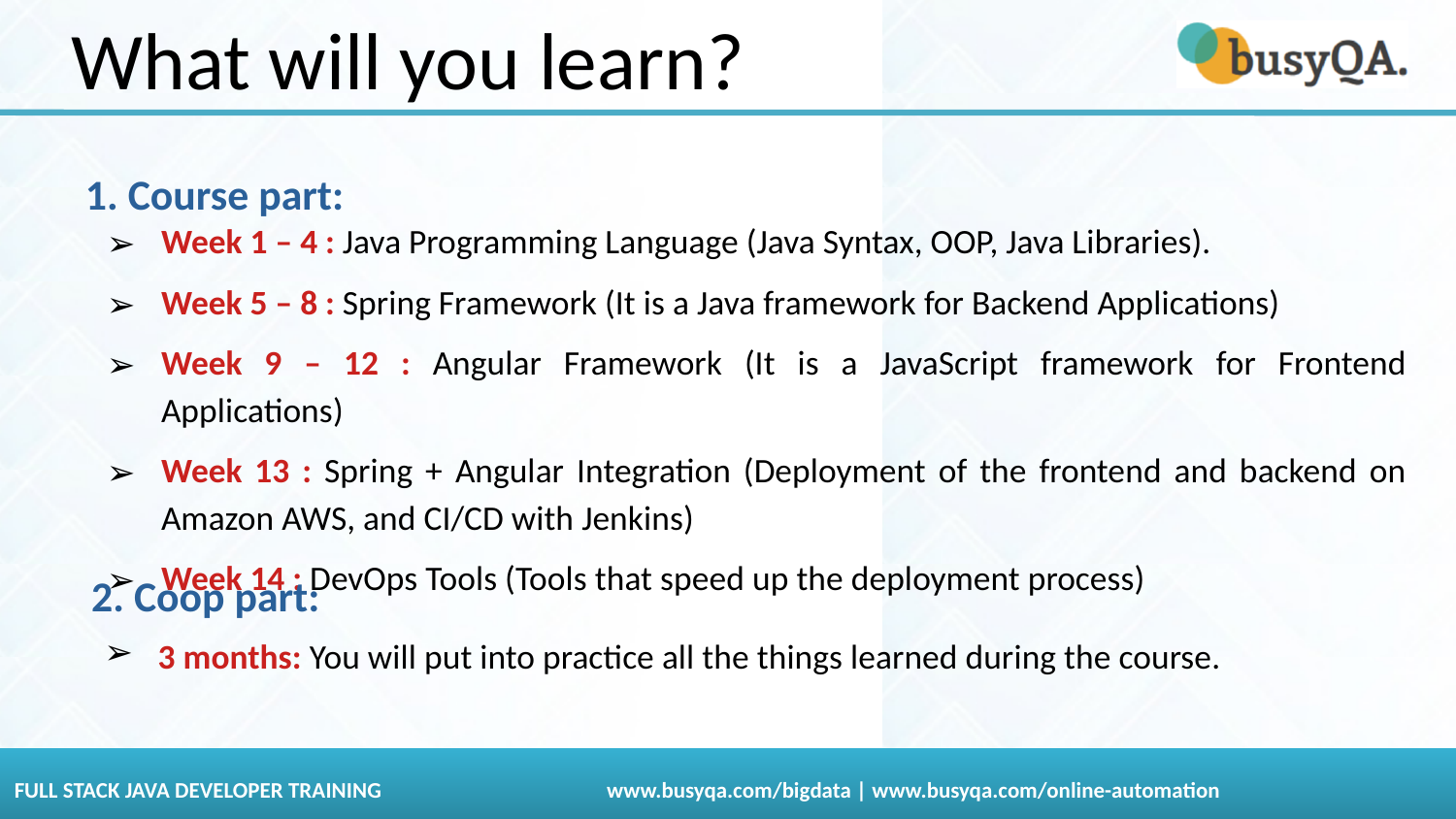

What will you learn?
1. Course part:
Week 1 – 4 : Java Programming Language (Java Syntax, OOP, Java Libraries).
Week 5 – 8 : Spring Framework (It is a Java framework for Backend Applications)
Week 9 – 12 : Angular Framework (It is a JavaScript framework for Frontend Applications)
Week 13 : Spring + Angular Integration (Deployment of the frontend and backend on Amazon AWS, and CI/CD with Jenkins)
Week 14 : DevOps Tools (Tools that speed up the deployment process)
2. Coop part:
3 months: You will put into practice all the things learned during the course.
FULL STACK JAVA DEVELOPER TRAINING		  www.busyqa.com/bigdata | www.busyqa.com/online-automation